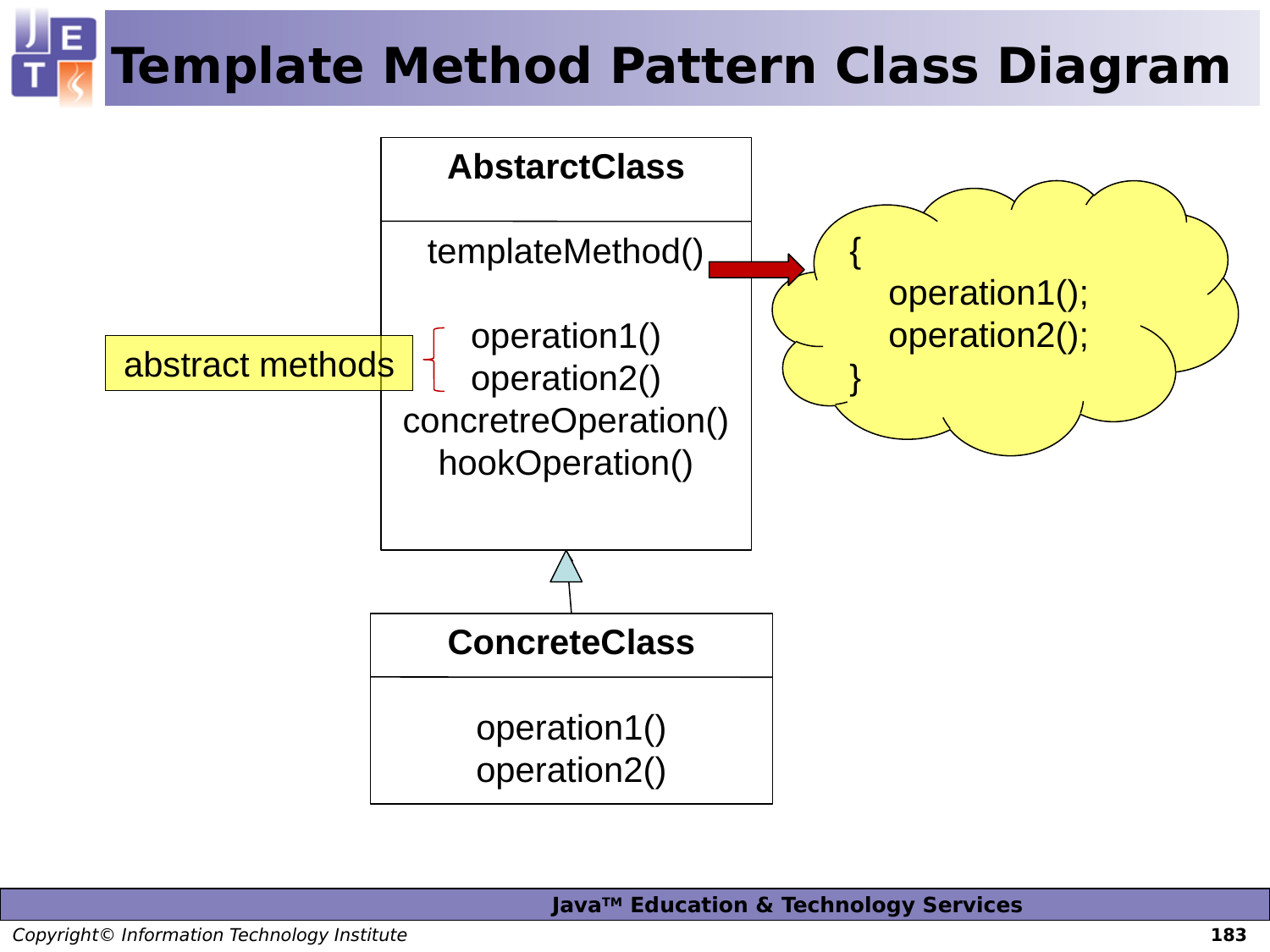

# Template Method Pattern Class Diagram
AbstarctClass

templateMethod()

operation1()
operation2()
concretreOperation()
hookOperation()

{
    operation1();
    operation2();
}

abstract methods

ConcreteClass

operation1()
operation2()